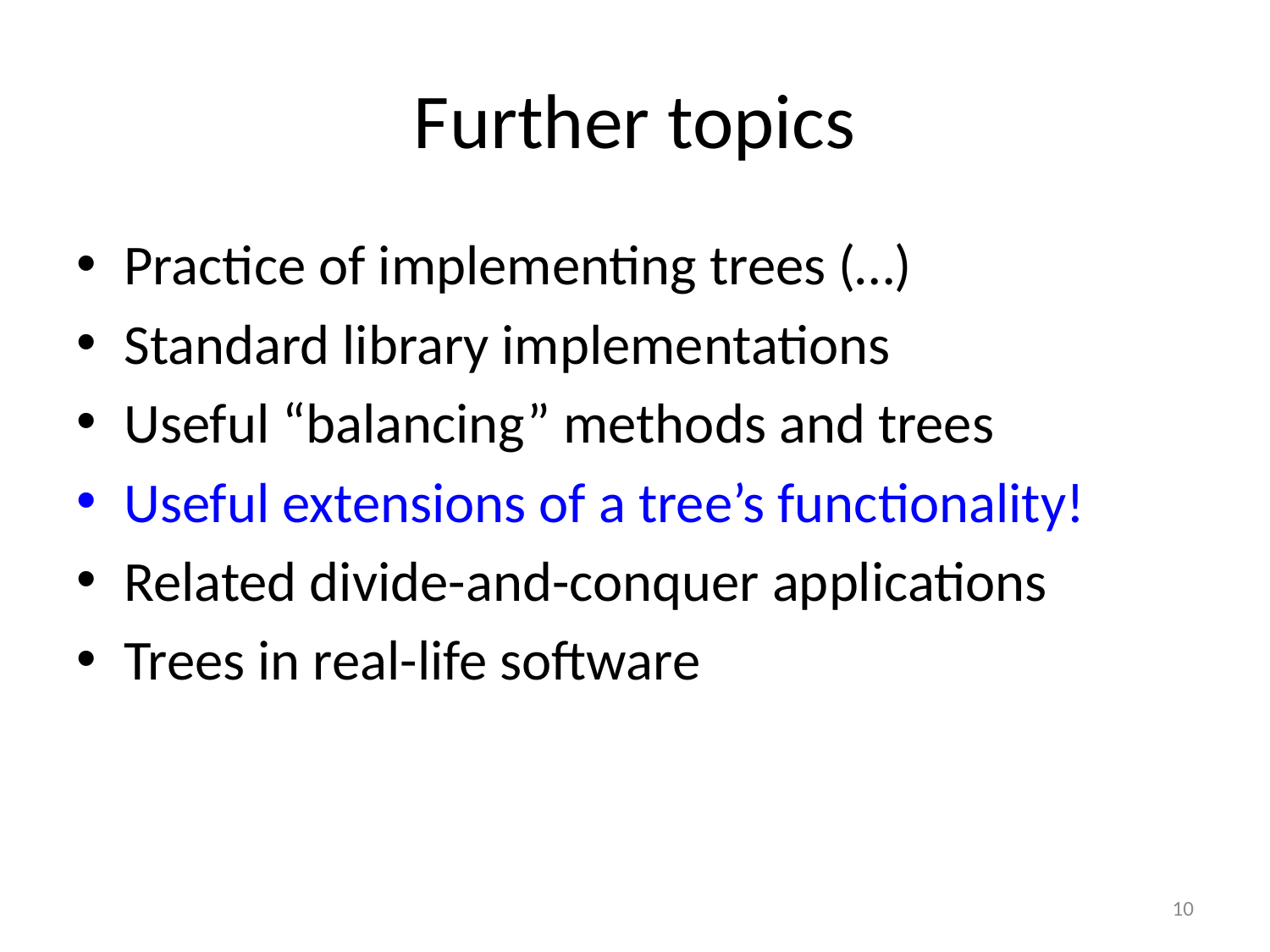

# Further topics
Practice of implementing trees (…)
Standard library implementations
Useful “balancing” methods and trees
Useful extensions of a tree’s functionality!
Related divide-and-conquer applications
Trees in real-life software
10